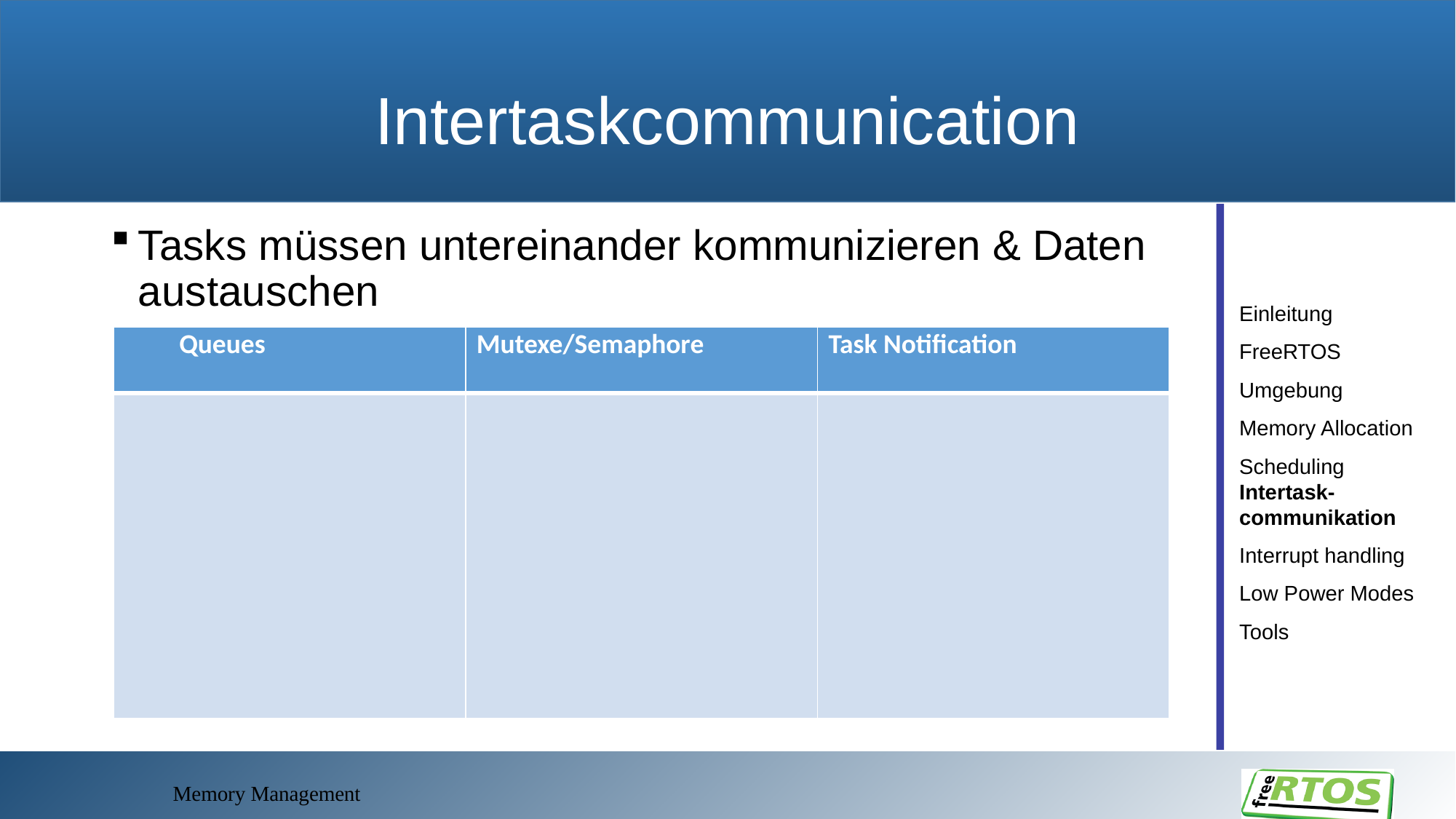

# Intertaskcommunication
Einleitung
FreeRTOS
Umgebung
Memory Allocation
Scheduling
Intertask-communikation
Interrupt handling
Low Power Modes Tools
Tasks müssen untereinander kommunizieren & Daten austauschen

| Queues | Mutexe/Semaphore | Task Notification |
| --- | --- | --- |
|  |  |  |
Memory Management